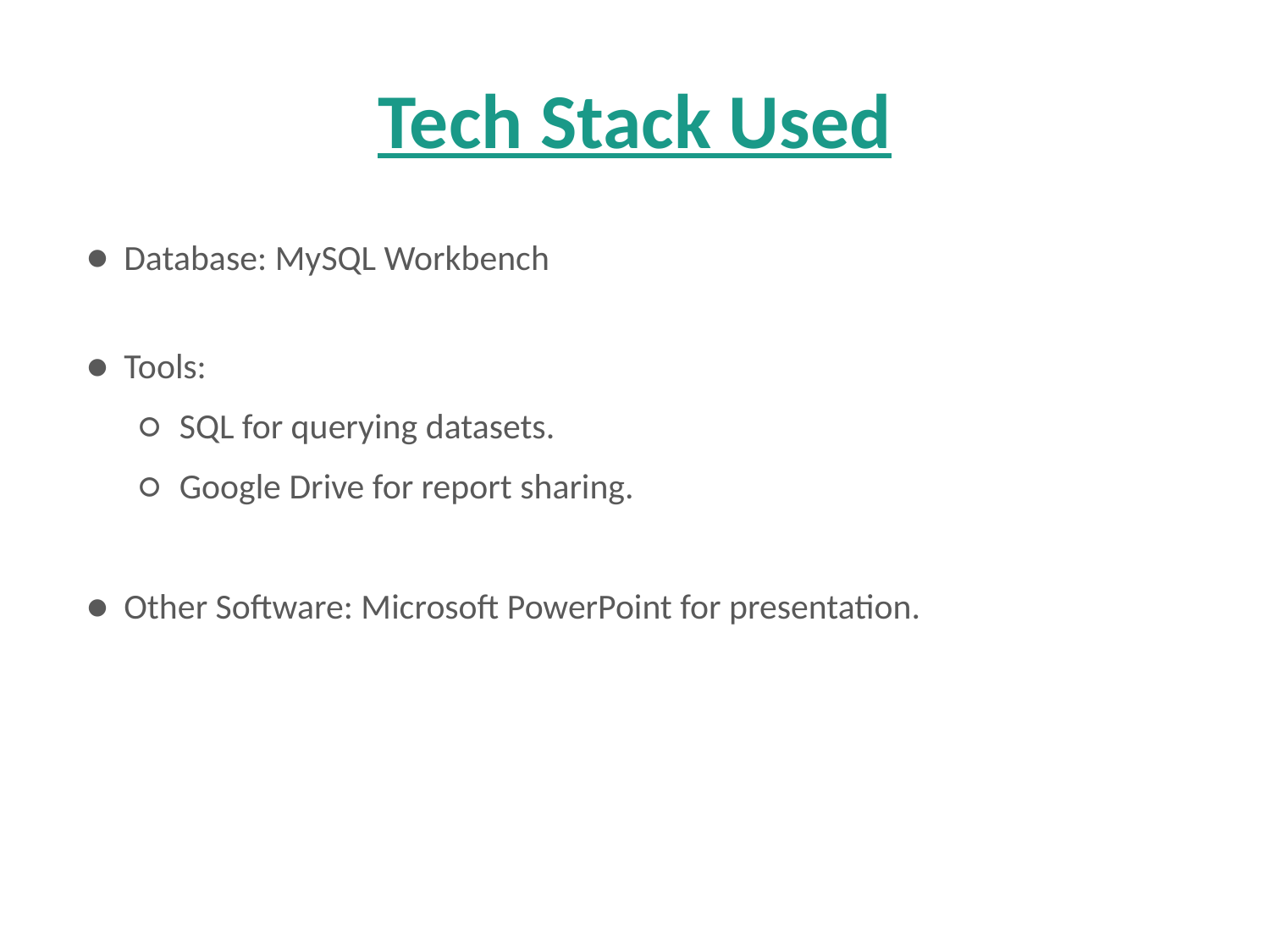

# Tech Stack Used
Database: MySQL Workbench

Tools:
SQL for querying datasets.
Google Drive for report sharing.

Other Software: Microsoft PowerPoint for presentation.